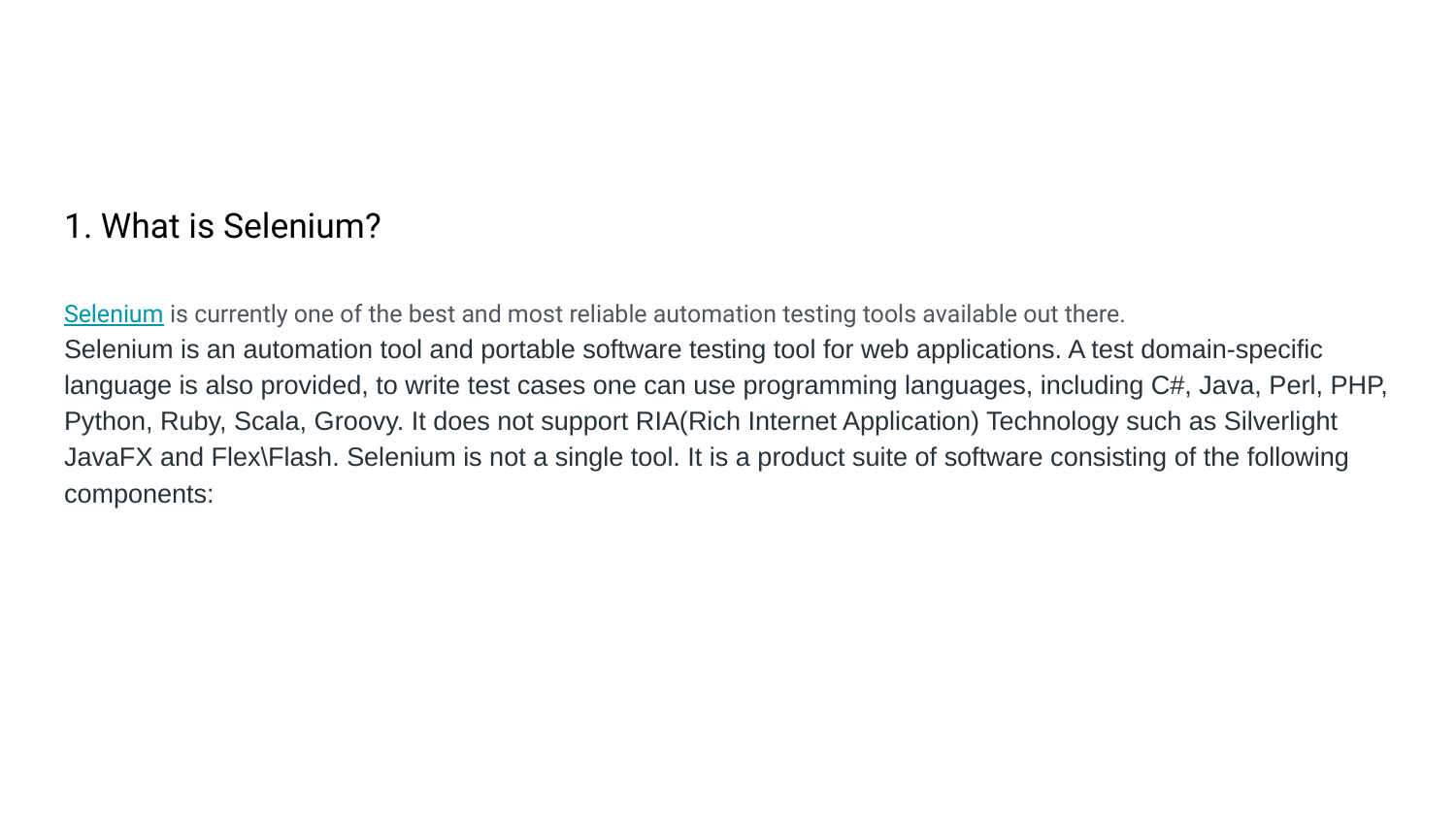

#
1. What is Selenium?
Selenium is currently one of the best and most reliable automation testing tools available out there.
Selenium is an automation tool and portable software testing tool for web applications. A test domain-specific language is also provided, to write test cases one can use programming languages, including C#, Java, Perl, PHP, Python, Ruby, Scala, Groovy. It does not support RIA(Rich Internet Application) Technology such as Silverlight JavaFX and Flex\Flash. Selenium is not a single tool. It is a product suite of software consisting of the following components: